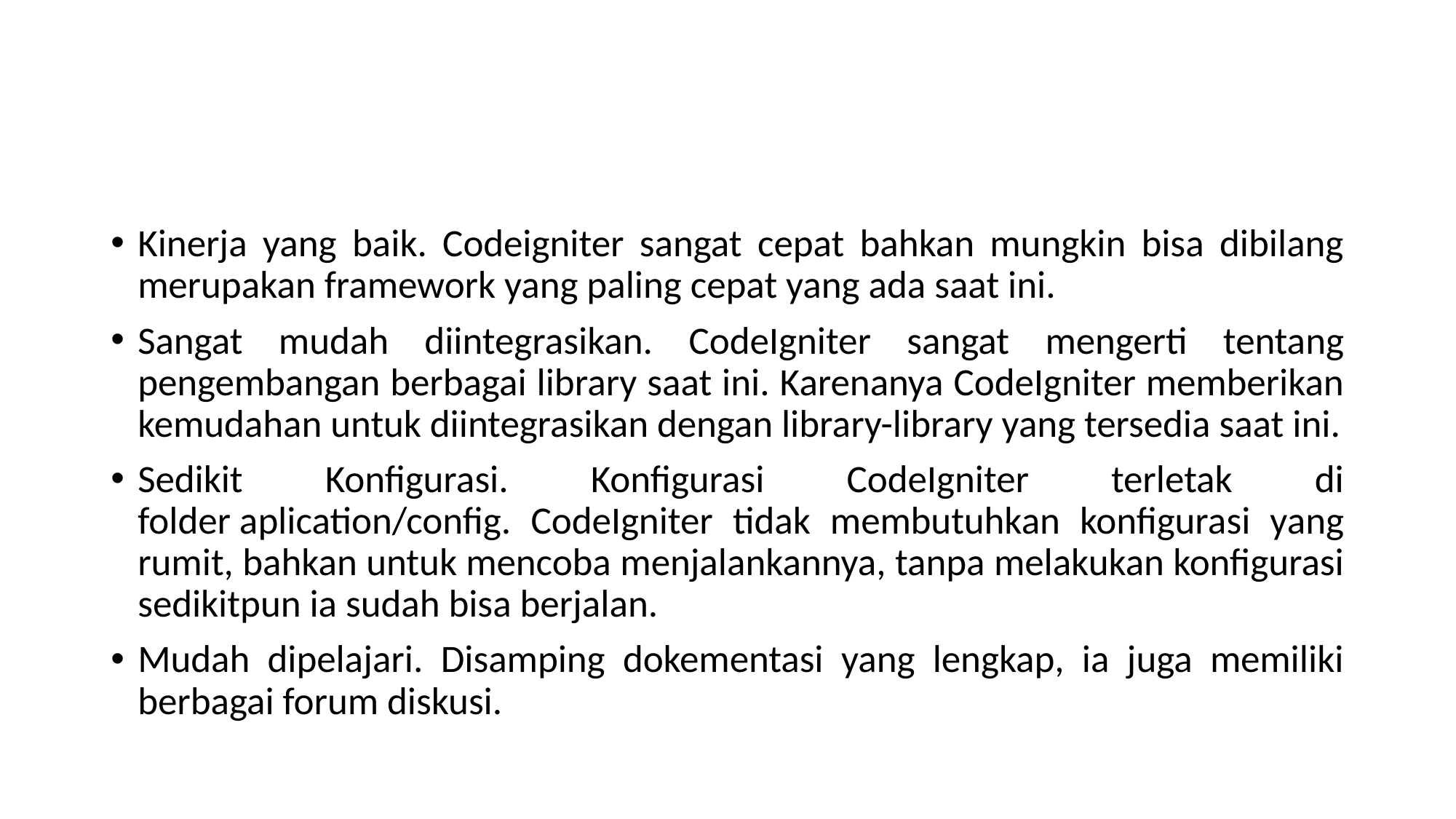

#
Kinerja yang baik. Codeigniter sangat cepat bahkan mungkin bisa dibilang merupakan framework yang paling cepat yang ada saat ini.
Sangat mudah diintegrasikan. CodeIgniter sangat mengerti tentang pengembangan berbagai library saat ini. Karenanya CodeIgniter memberikan kemudahan untuk diintegrasikan dengan library-library yang tersedia saat ini.
Sedikit Konfigurasi. Konfigurasi CodeIgniter terletak di folder aplication/config. CodeIgniter tidak membutuhkan konfigurasi yang rumit, bahkan untuk mencoba menjalankannya, tanpa melakukan konfigurasi sedikitpun ia sudah bisa berjalan.
Mudah dipelajari. Disamping dokementasi yang lengkap, ia juga memiliki berbagai forum diskusi.